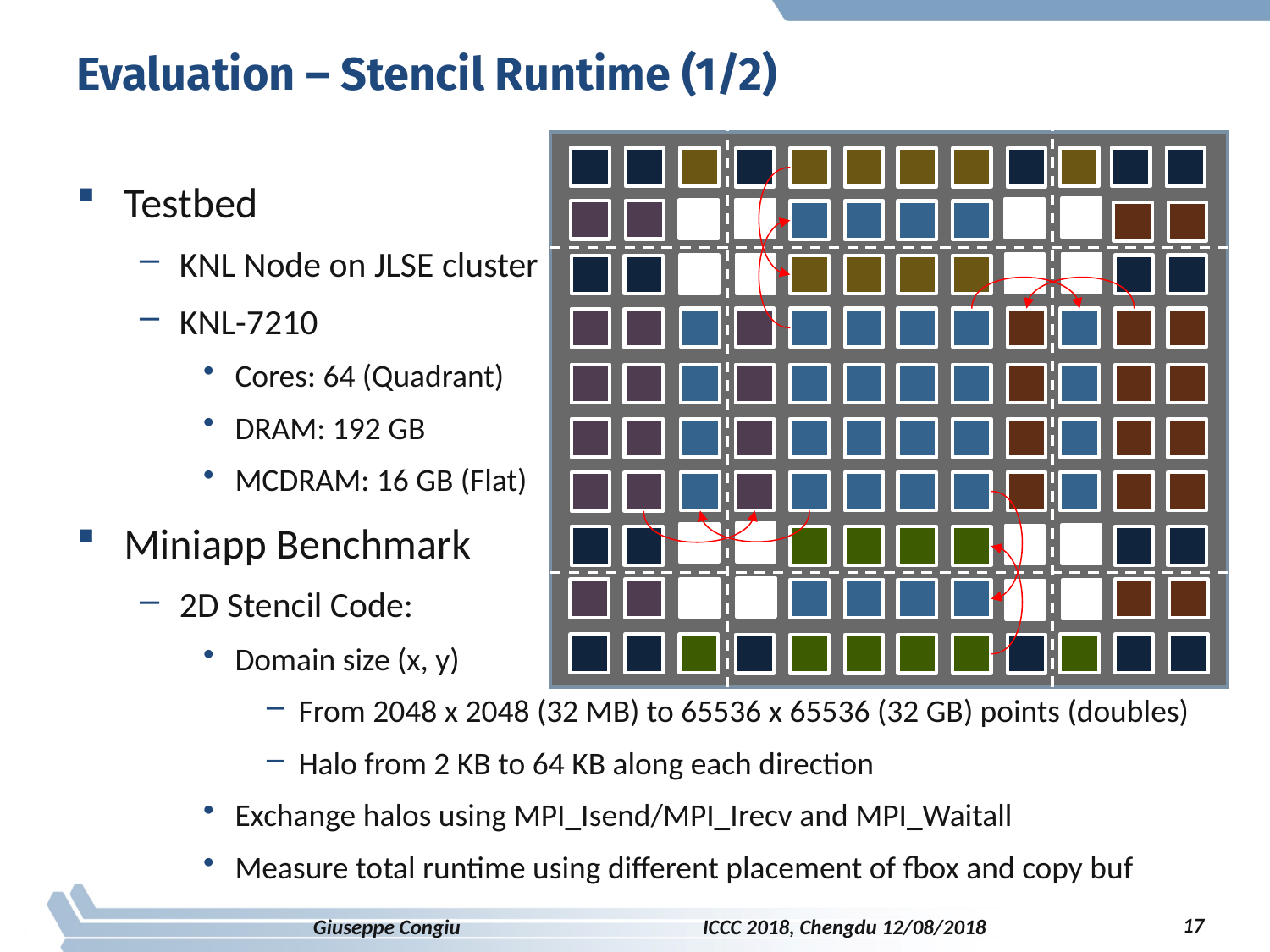

# Evaluation – Stencil Runtime (1/2)

Testbed
KNL Node on JLSE cluster
KNL-7210
Cores: 64 (Quadrant)
DRAM: 192 GB
MCDRAM: 16 GB (Flat)
Miniapp Benchmark
2D Stencil Code:
Domain size (x, y)
From 2048 x 2048 (32 MB) to 65536 x 65536 (32 GB) points (doubles)
Halo from 2 KB to 64 KB along each direction
Exchange halos using MPI_Isend/MPI_Irecv and MPI_Waitall
Measure total runtime using different placement of fbox and copy buf

17
Giuseppe Congiu                                                  ICCC 2018, Chengdu 12/08/2018